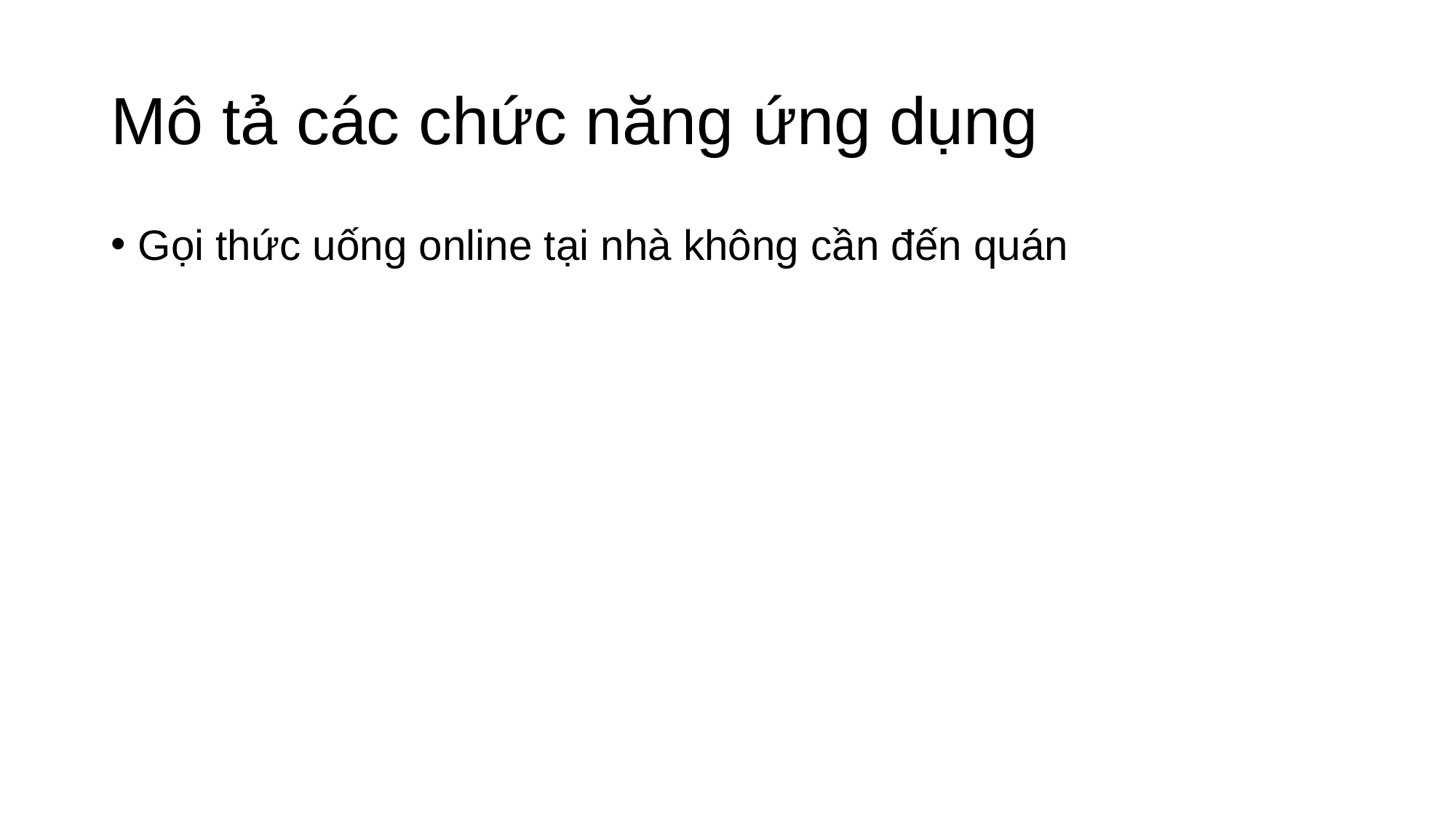

# Mô tả các chức năng ứng dụng
Gọi thức uống online tại nhà không cần đến quán